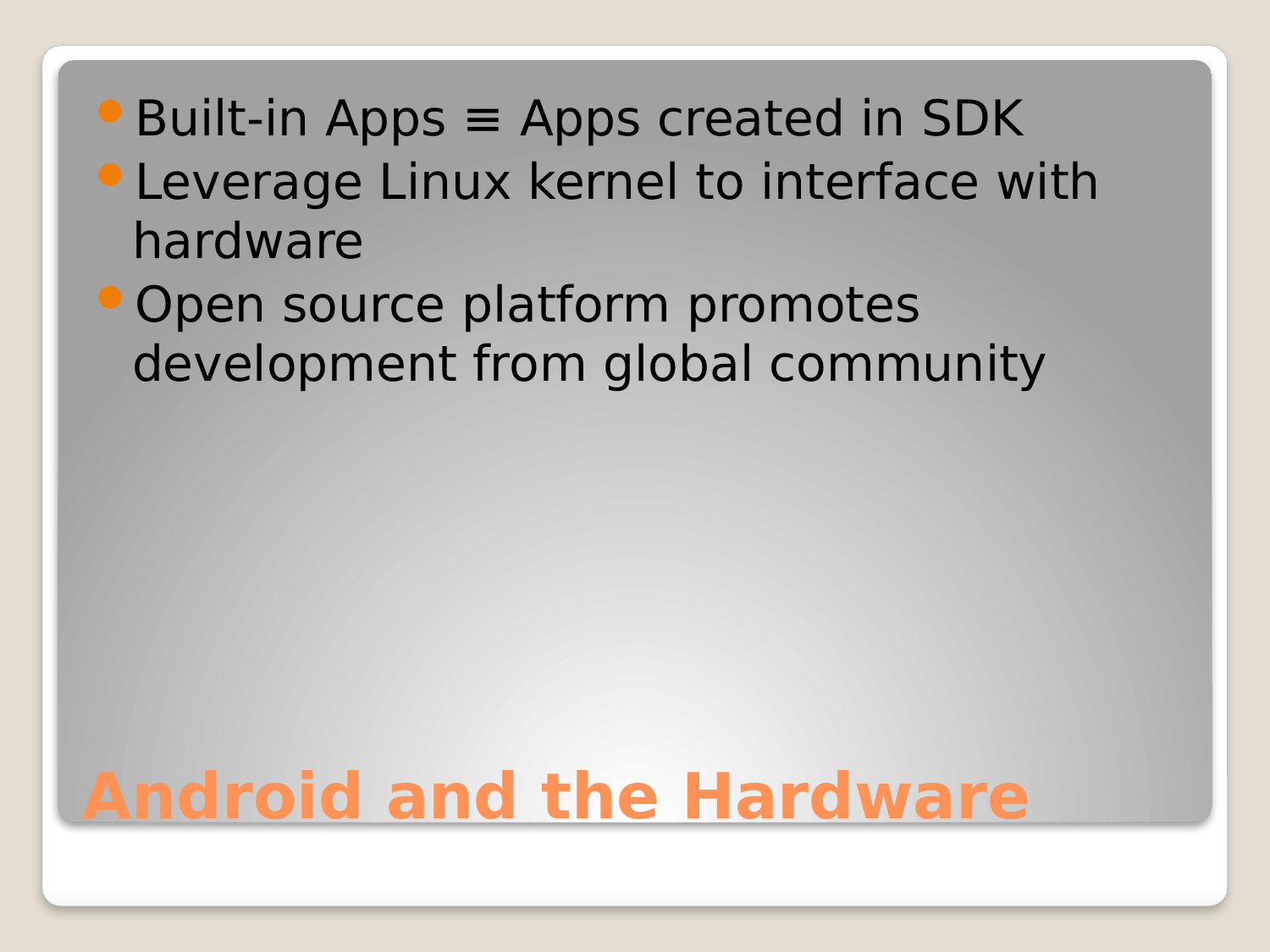

Built-in Apps ≡ Apps created in SDK
Leverage Linux kernel to interface with hardware
Open source platform promotes development from global community

# Android and the Hardware